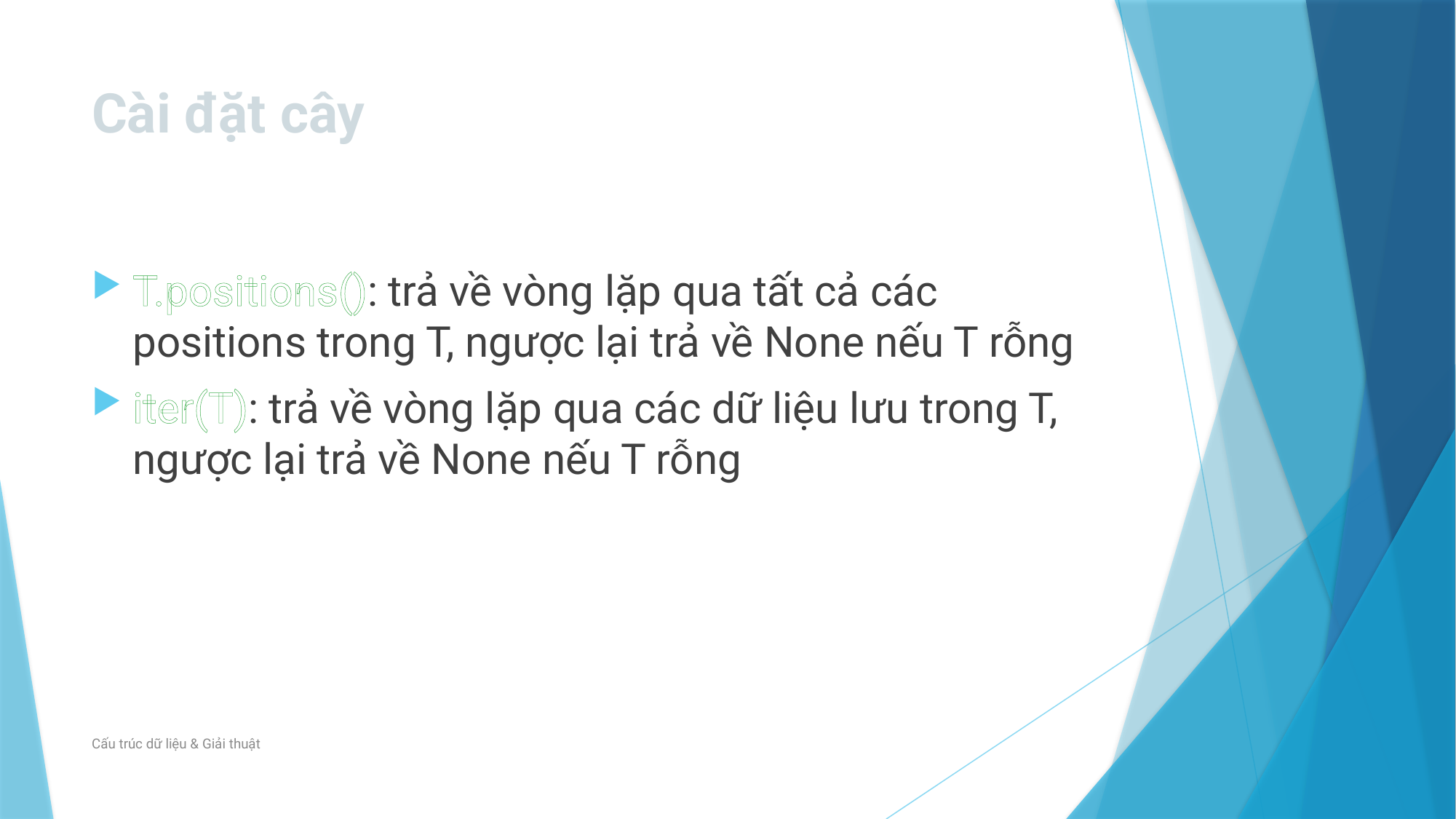

# Cài đặt cây
T.positions(): trả về vòng lặp qua tất cả các positions trong T, ngược lại trả về None nếu T rỗng
iter(T): trả về vòng lặp qua các dữ liệu lưu trong T, ngược lại trả về None nếu T rỗng
Cấu trúc dữ liệu & Giải thuật

17